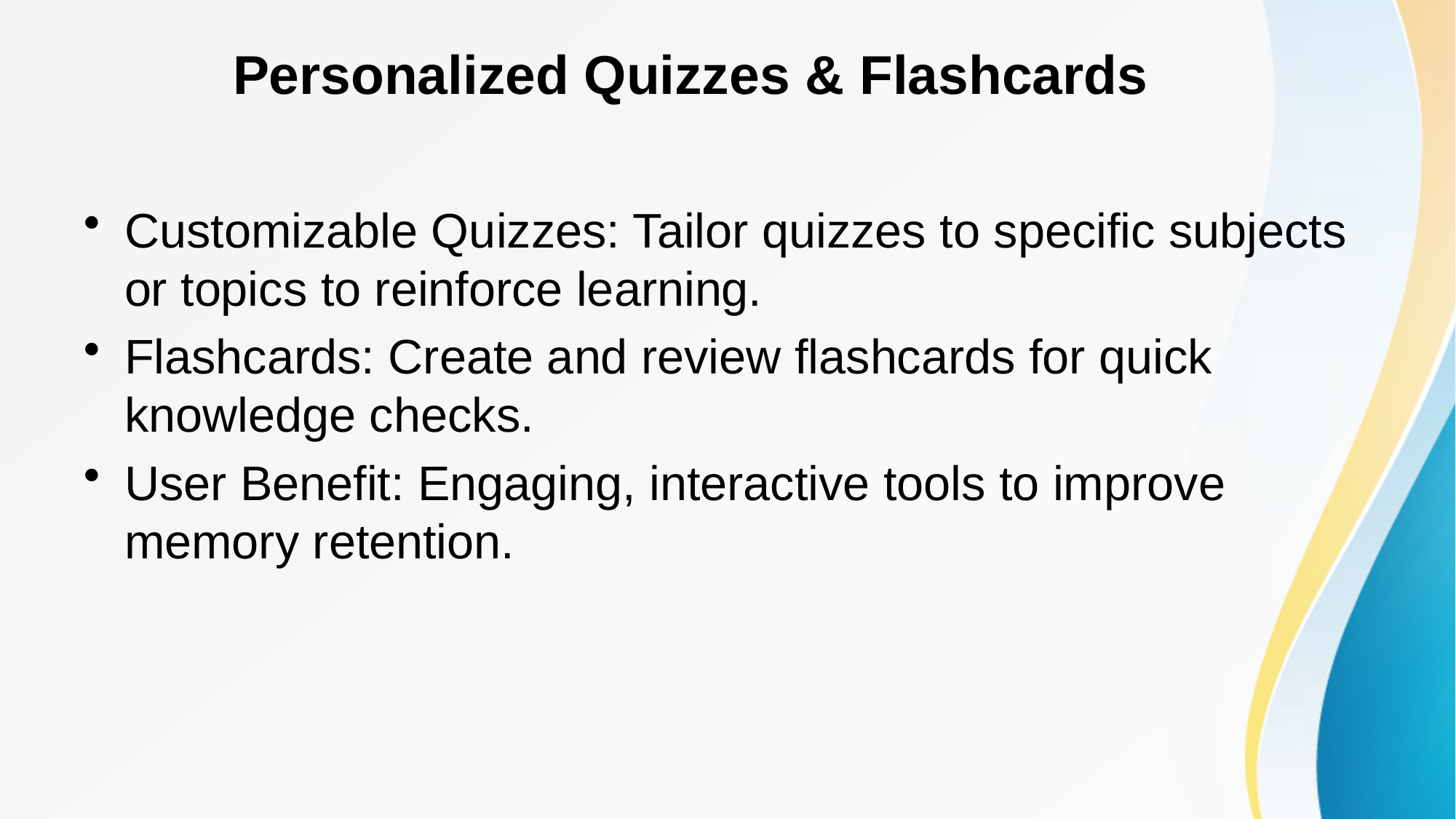

# Personalized Quizzes & Flashcards
Customizable Quizzes: Tailor quizzes to specific subjects or topics to reinforce learning.
Flashcards: Create and review flashcards for quick knowledge checks.
User Benefit: Engaging, interactive tools to improve memory retention.